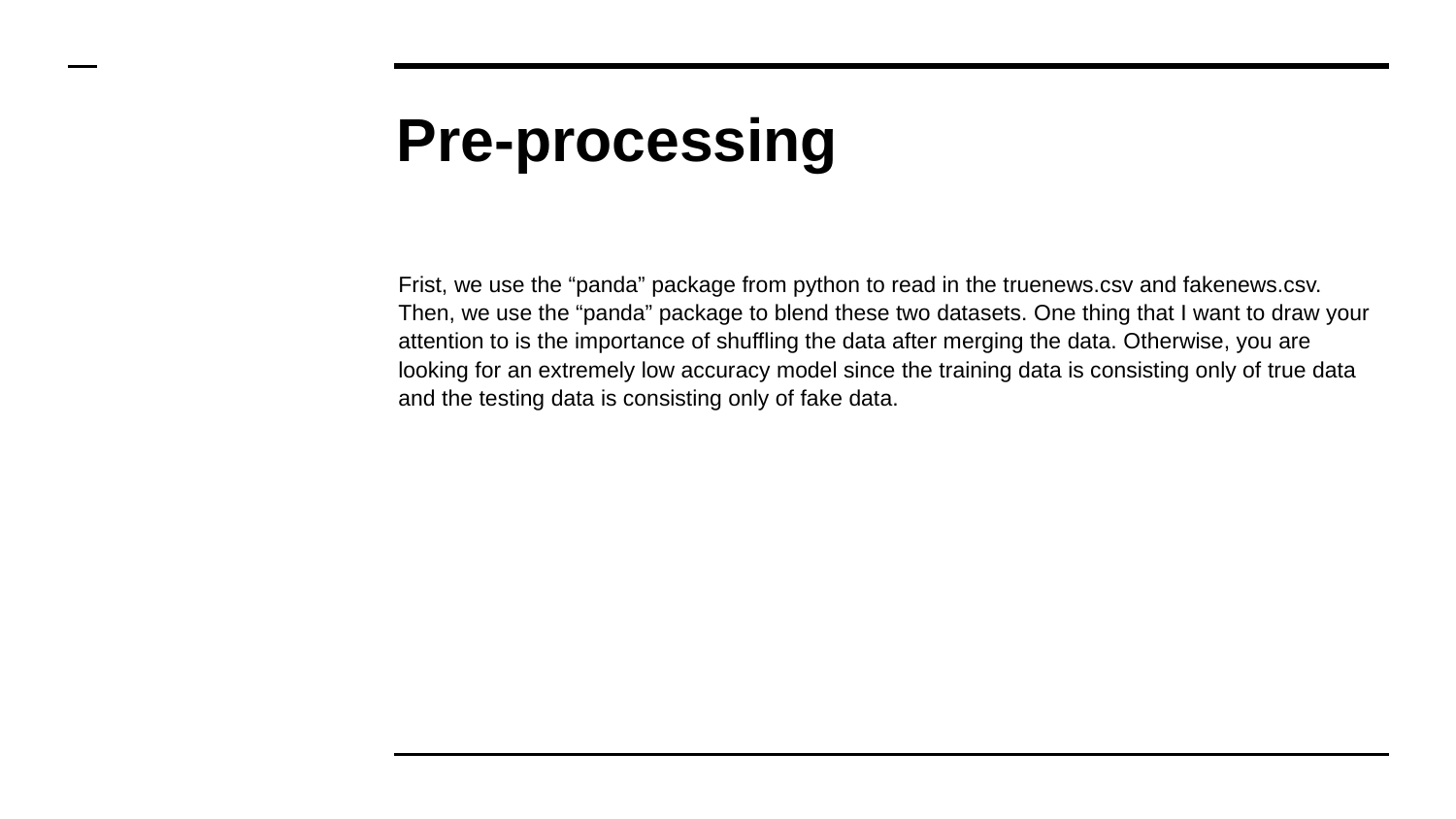

# Pre-processing
Frist, we use the “panda” package from python to read in the truenews.csv and fakenews.csv. Then, we use the “panda” package to blend these two datasets. One thing that I want to draw your attention to is the importance of shuffling the data after merging the data. Otherwise, you are looking for an extremely low accuracy model since the training data is consisting only of true data and the testing data is consisting only of fake data.